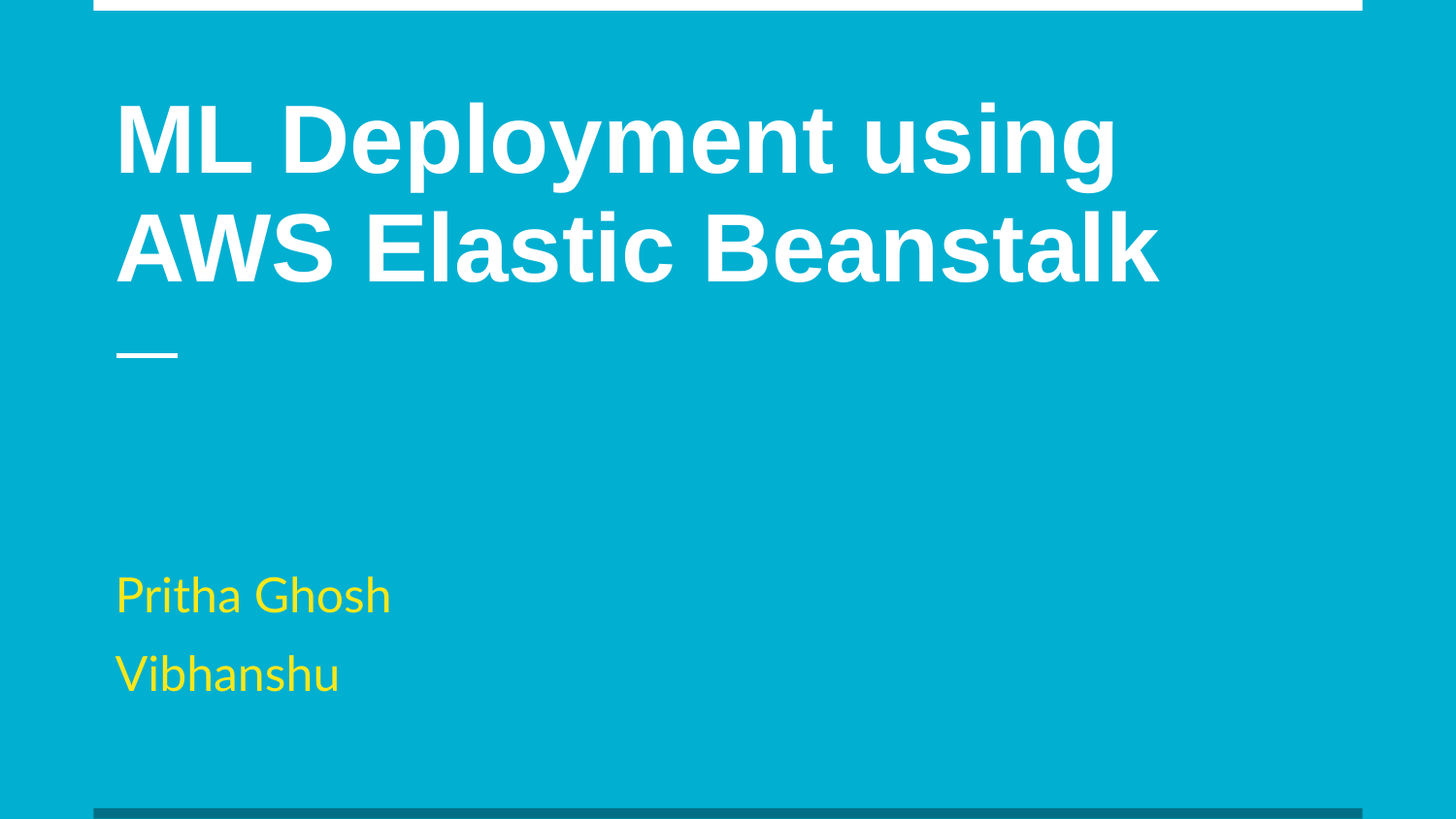

# ML Deployment using AWS Elastic Beanstalk
Pritha Ghosh
Vibhanshu